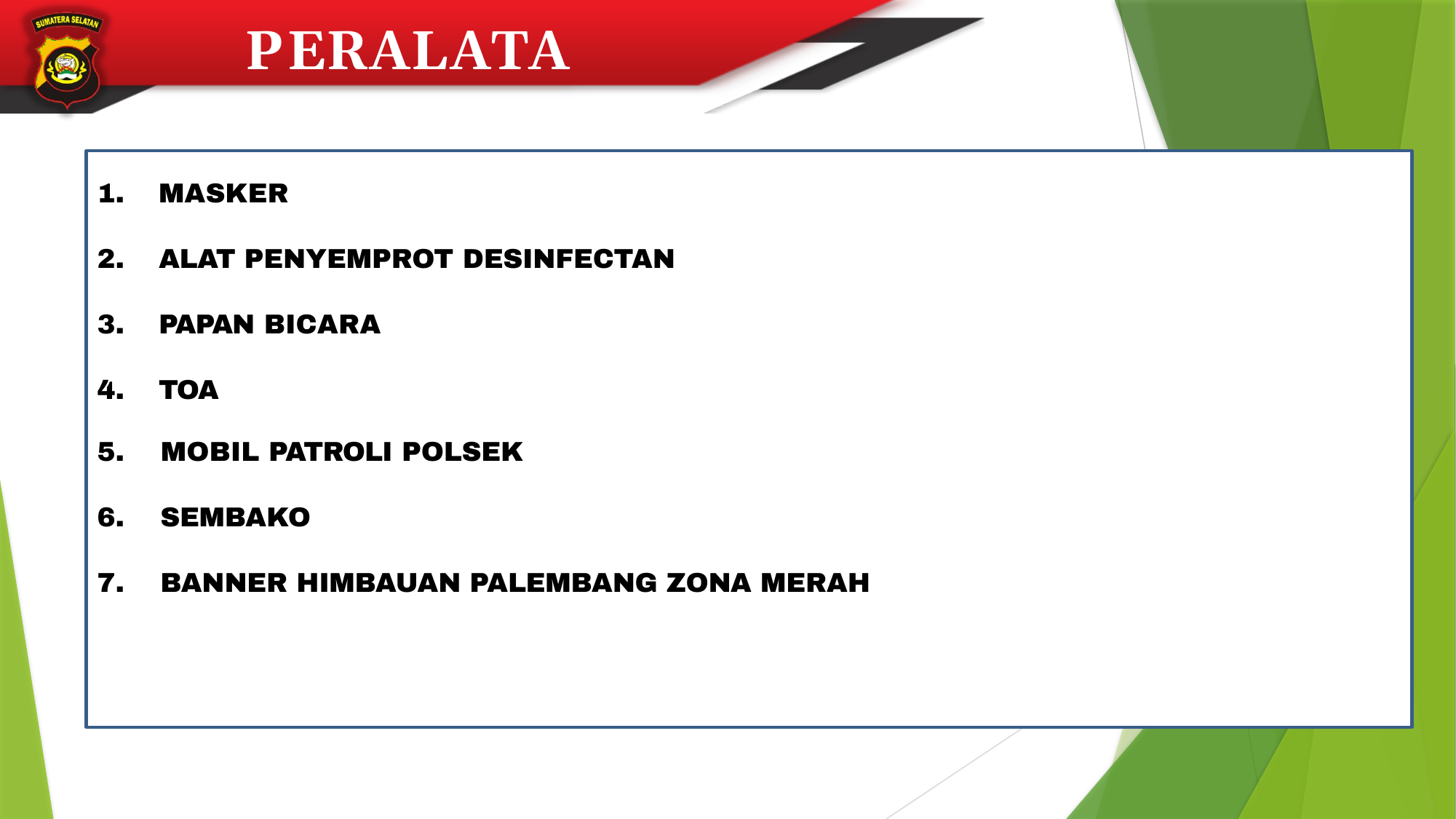

# PERALATAN
MASKER
ALAT PENYEMPROT DESINFECTAN
PAPAN BICARA
TOA
: 10.000 BUAH ( DIT BINMAS )
: 17 UNIT ( MASING – MASING POLSEK )
: 50 BUAH ( DIT BINMAS )
: 3 UNIT ( MASING – MASING POLSEK )
: 2 UNIT
5.    MOBIL PATROLI POLSEK
   SEMBAKO
   BANNER HIMBAUAN PALEMBANG ZONA MERAH